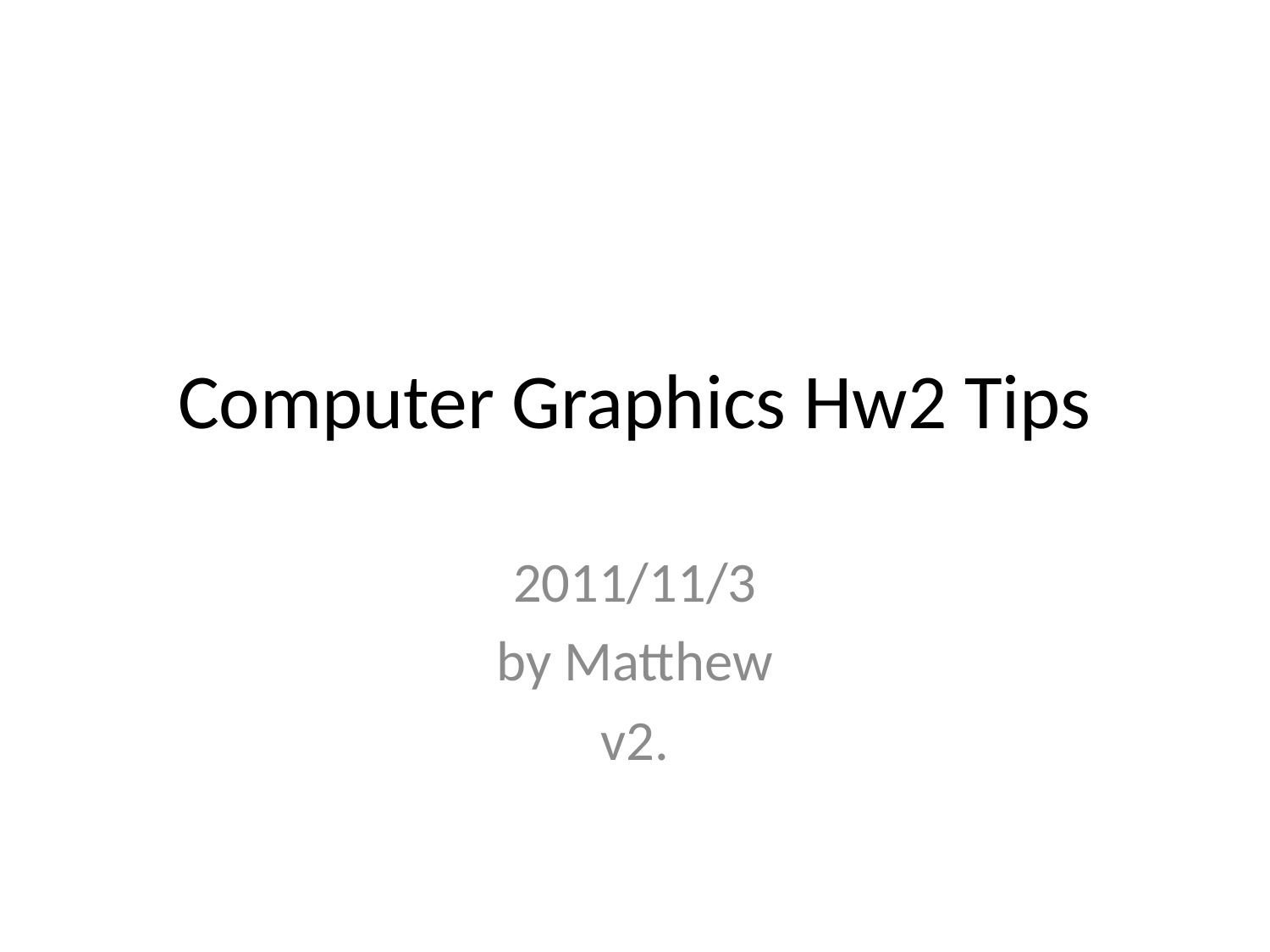

# Computer Graphics Hw2 Tips
2011/11/3
by Matthew
v2.